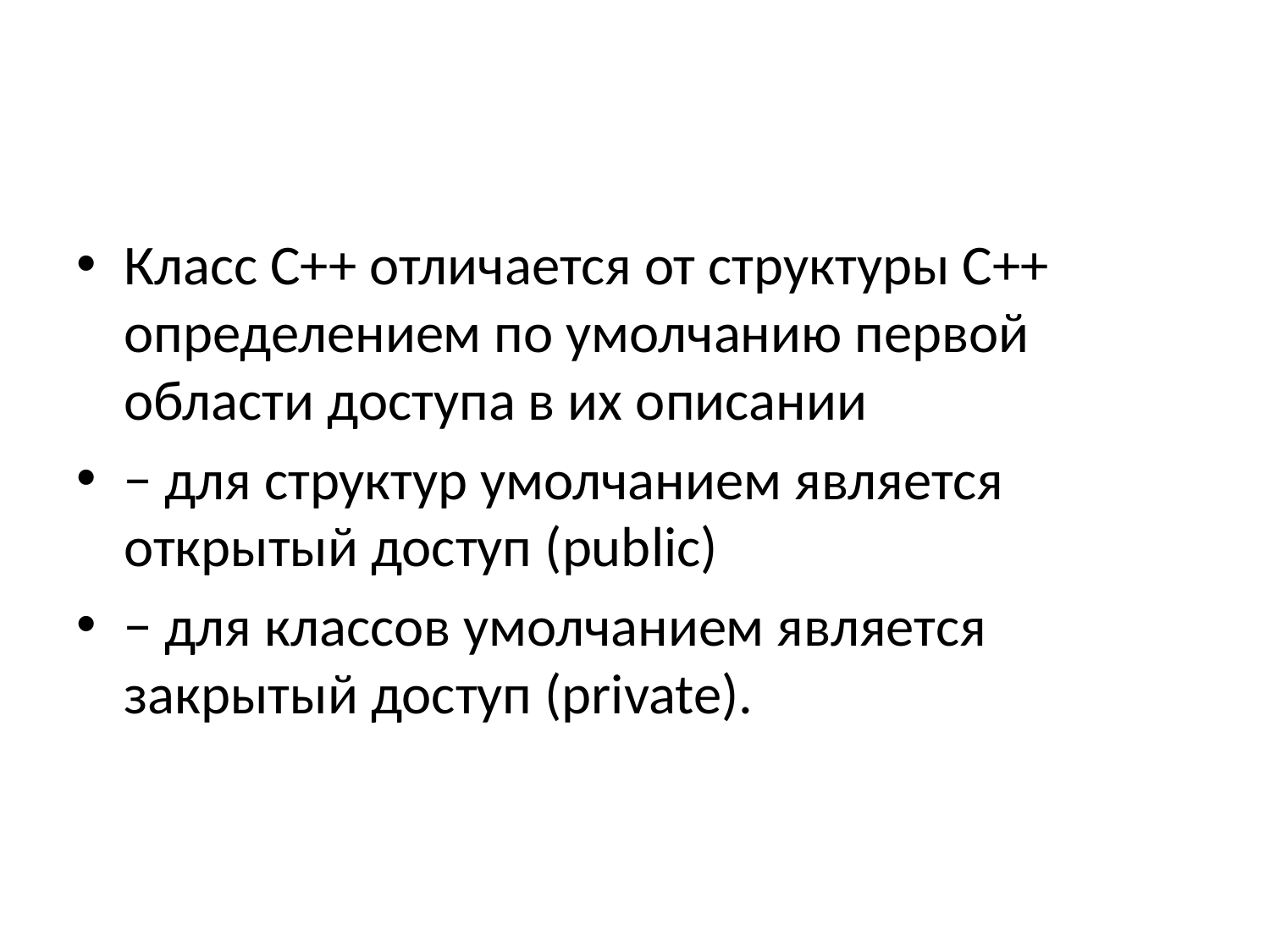

#
Класс С++ отличается от структуры С++ определением по умолчанию первой области доступа в их описании
− для структур умолчанием является открытый доступ (public)
− для классов умолчанием является закрытый доступ (private).